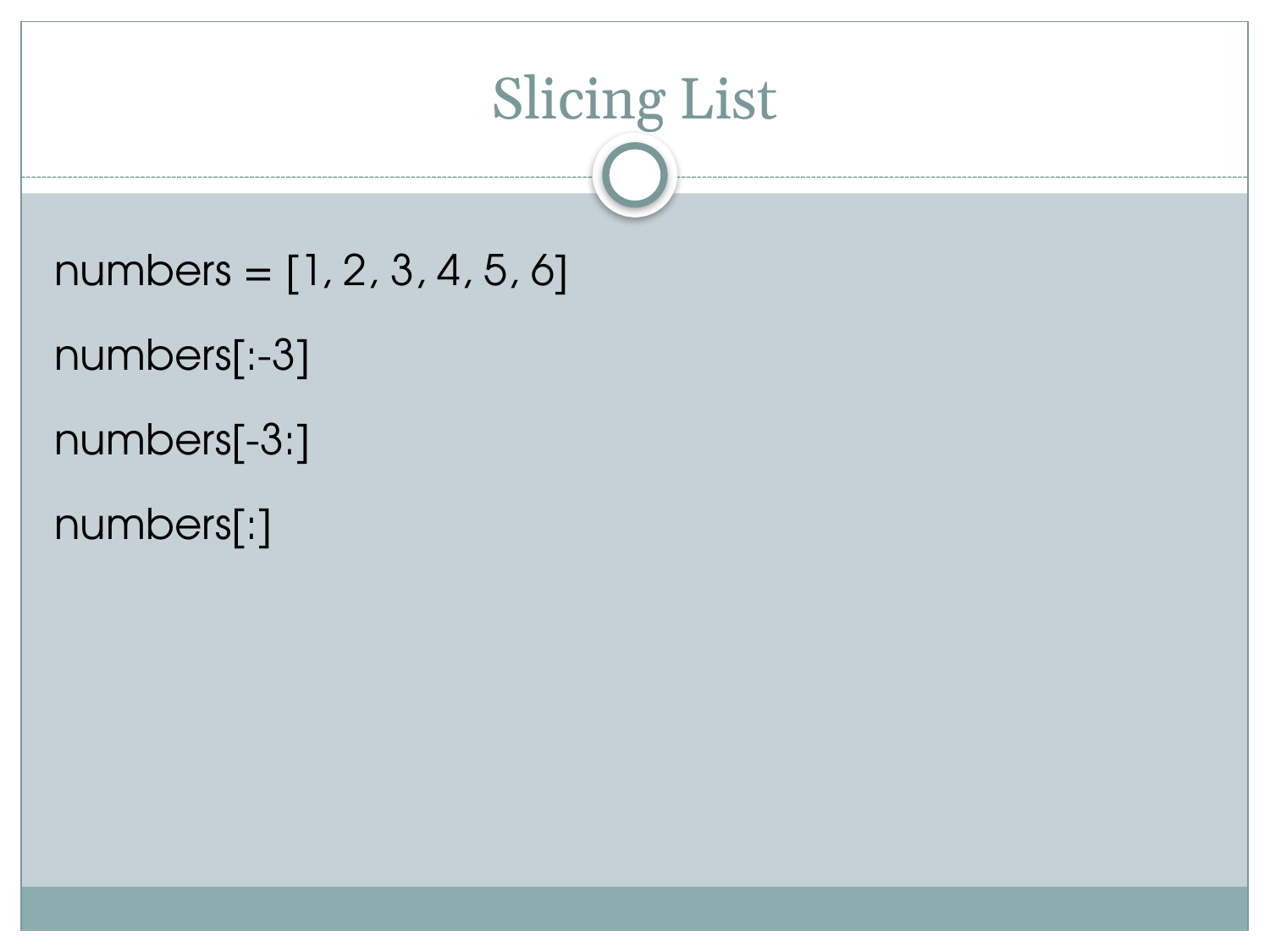

# Slicing List
numbers = [1, 2, 3, 4, 5, 6]
numbers[:-3]
numbers[-3:]
numbers[:]